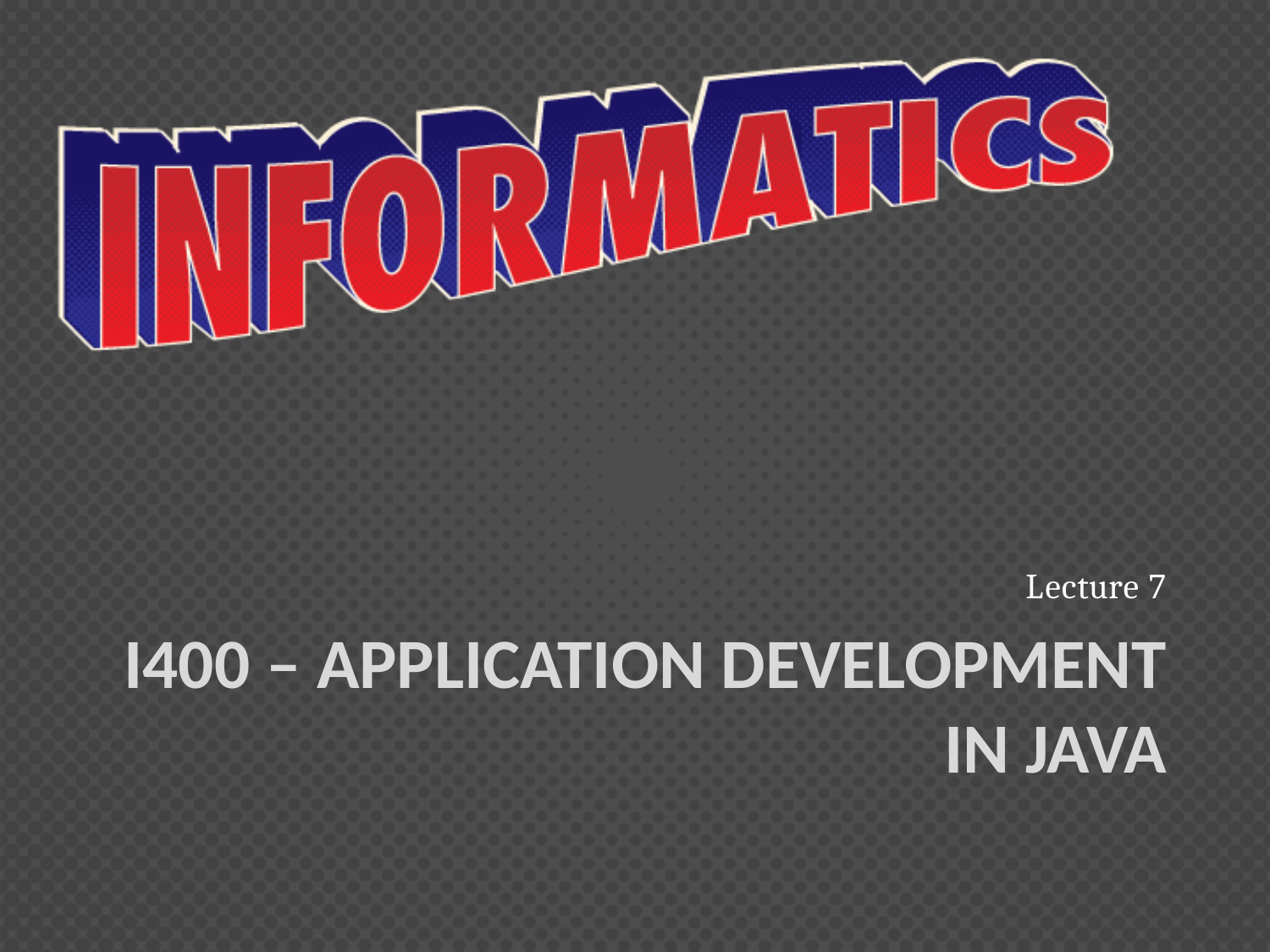

Lecture 7
# I400 – Application Development in Java